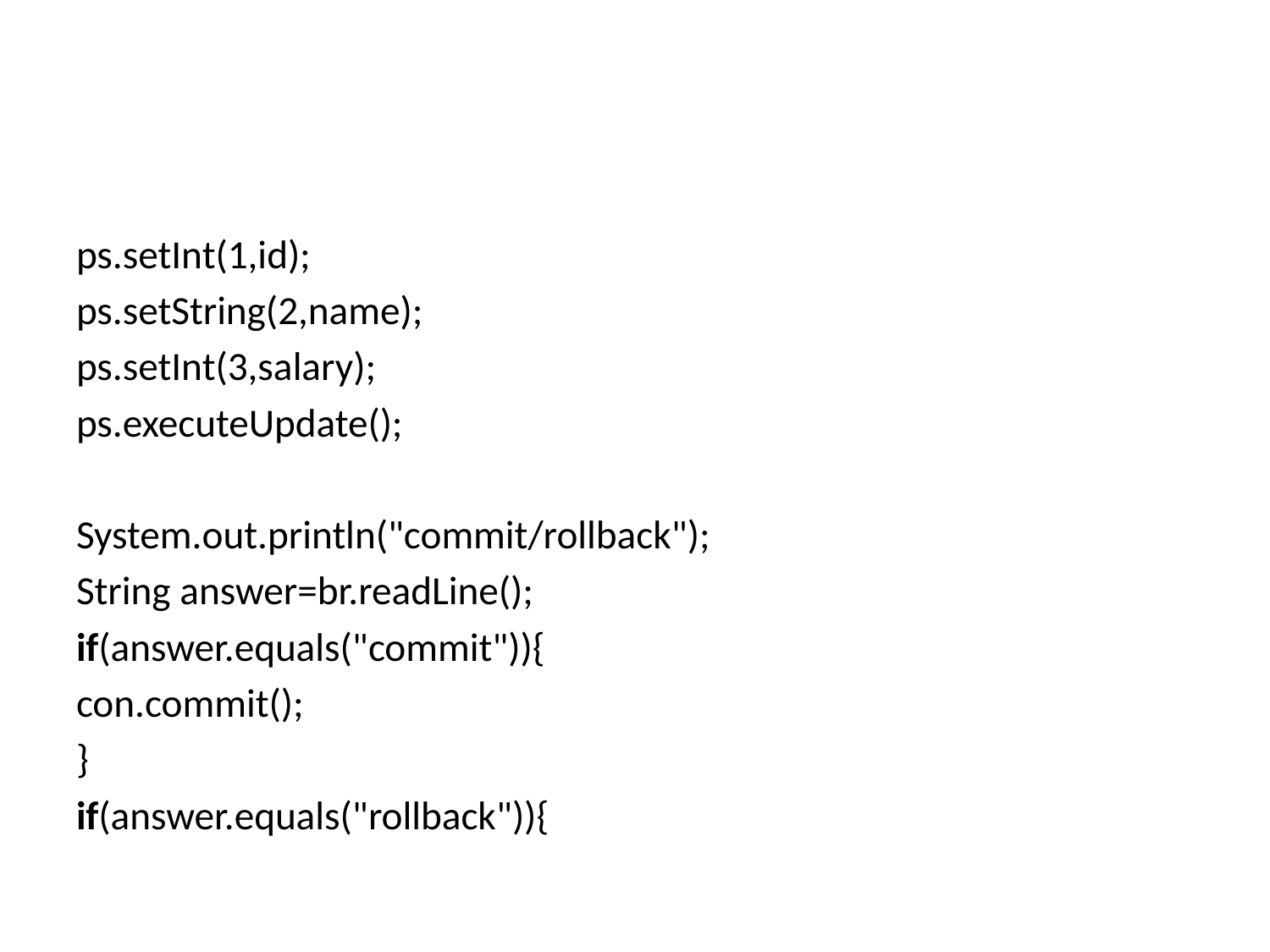

#
ps.setInt(1,id);
ps.setString(2,name);
ps.setInt(3,salary);
ps.executeUpdate();

System.out.println("commit/rollback");
String answer=br.readLine();
if(answer.equals("commit")){
con.commit();
}
if(answer.equals("rollback")){